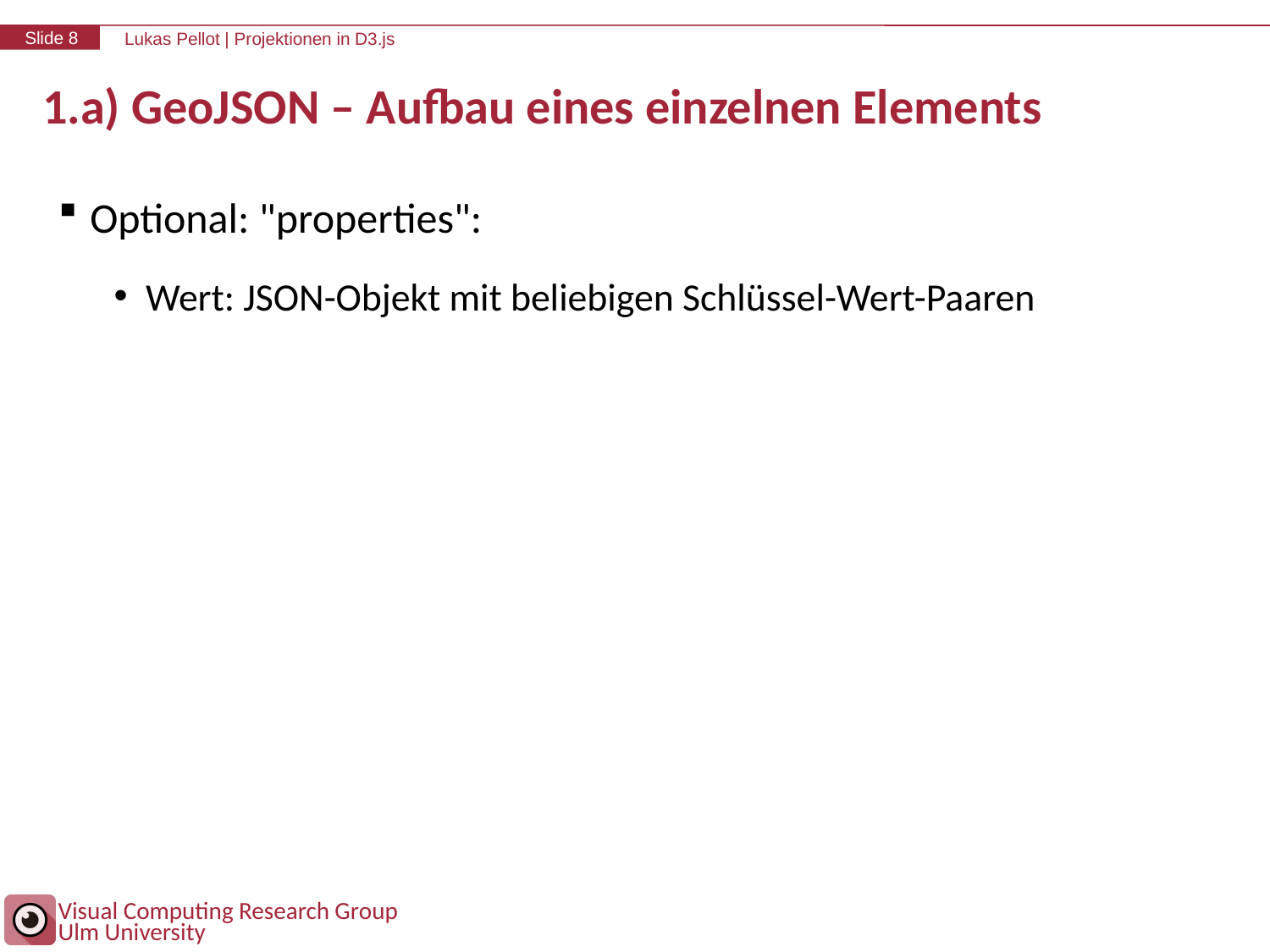

# 1.a) GeoJSON – Aufbau eines einzelnen Elements
Optional: "properties":
Wert: JSON-Objekt mit beliebigen Schlüssel-Wert-Paaren